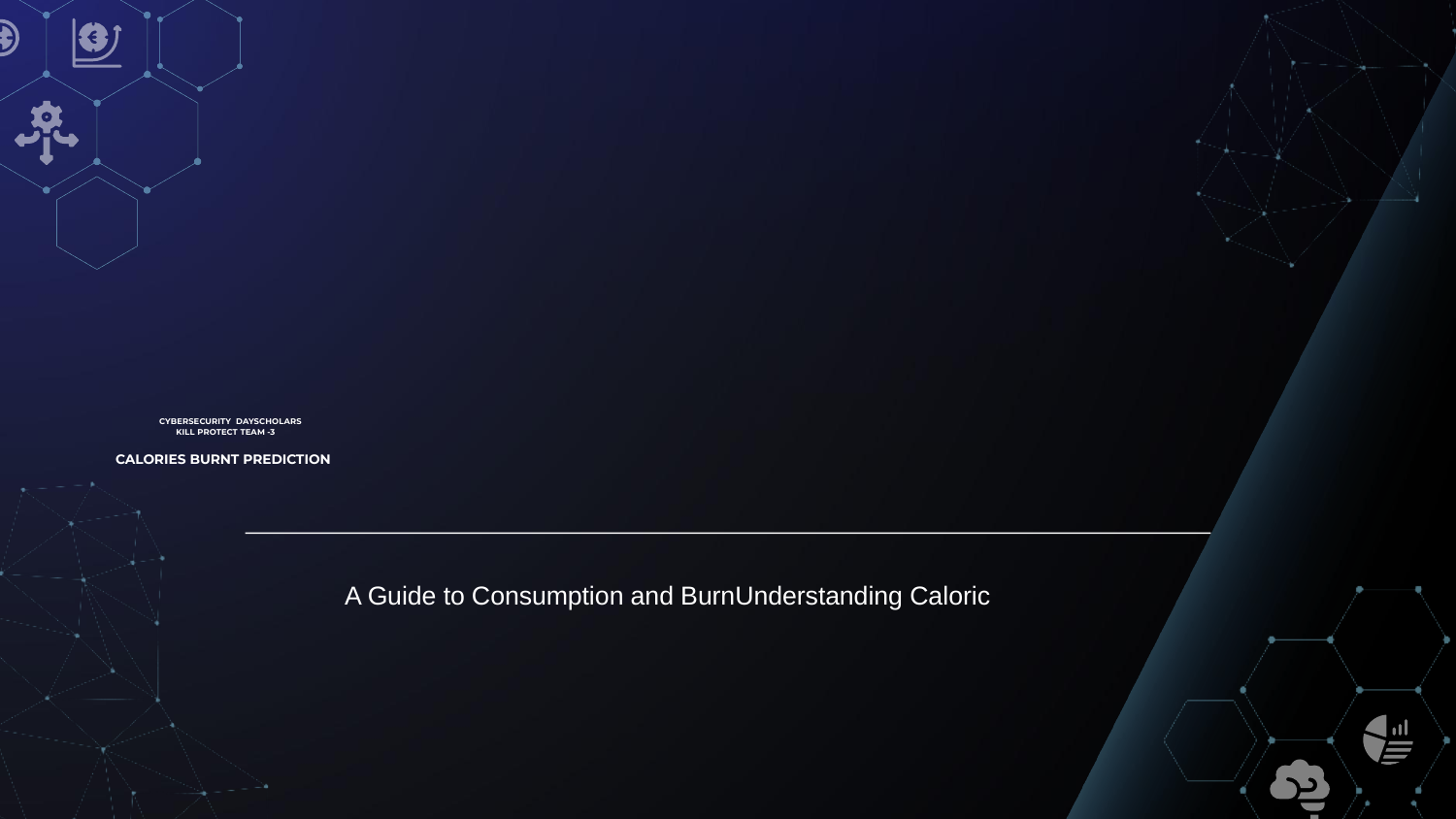

CYBERSECURITY  DAYSCHOLARS
                         KILL PROTECT TEAM -3
CALORIES BURNT PREDICTION
# A Guide to Consumption and BurnUnderstanding Caloric